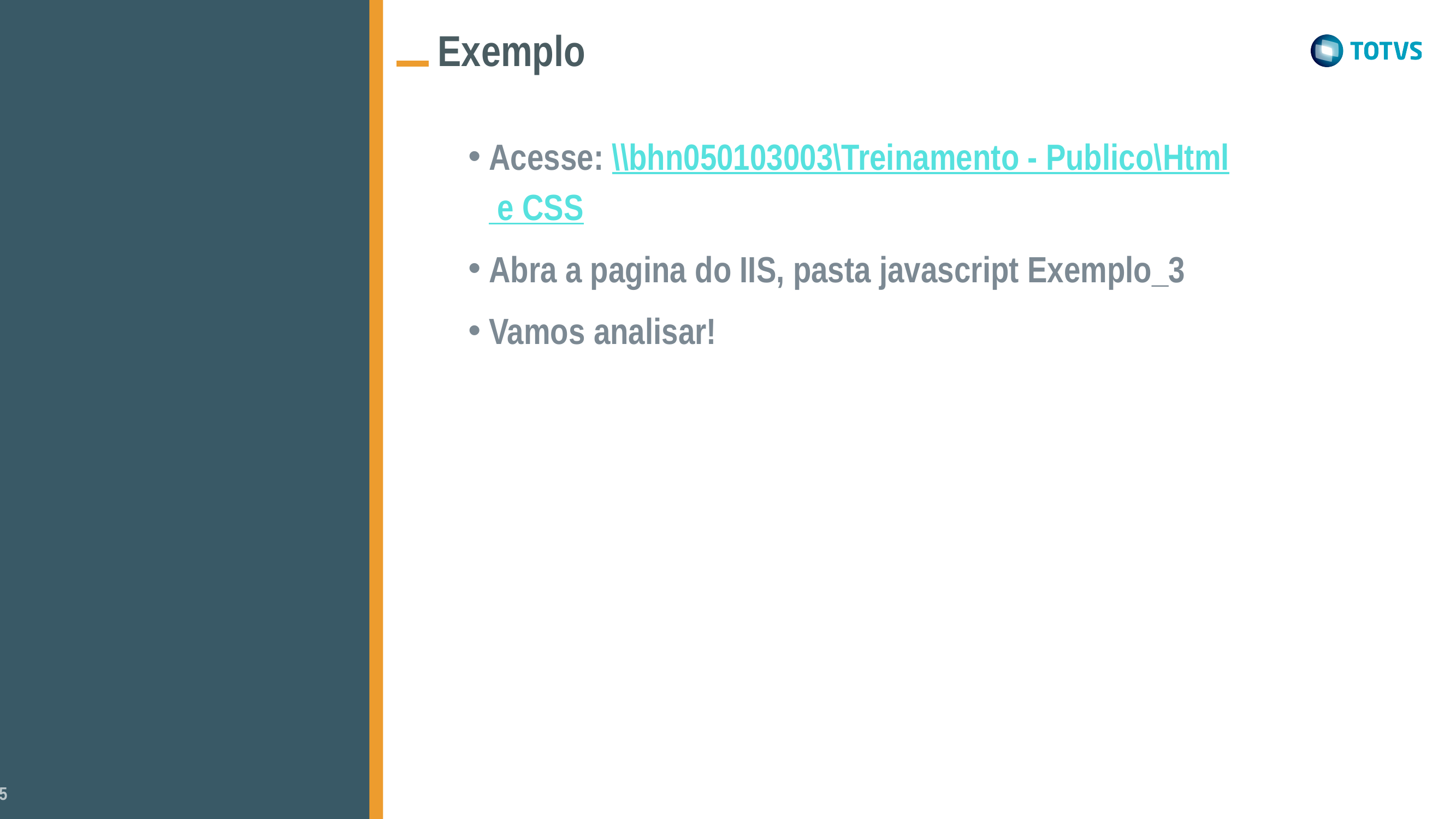

Exemplo
Acesse: \\bhn050103003\Treinamento - Publico\Html e CSS
Abra a pagina do IIS, pasta javascript Exemplo_3
Vamos analisar!